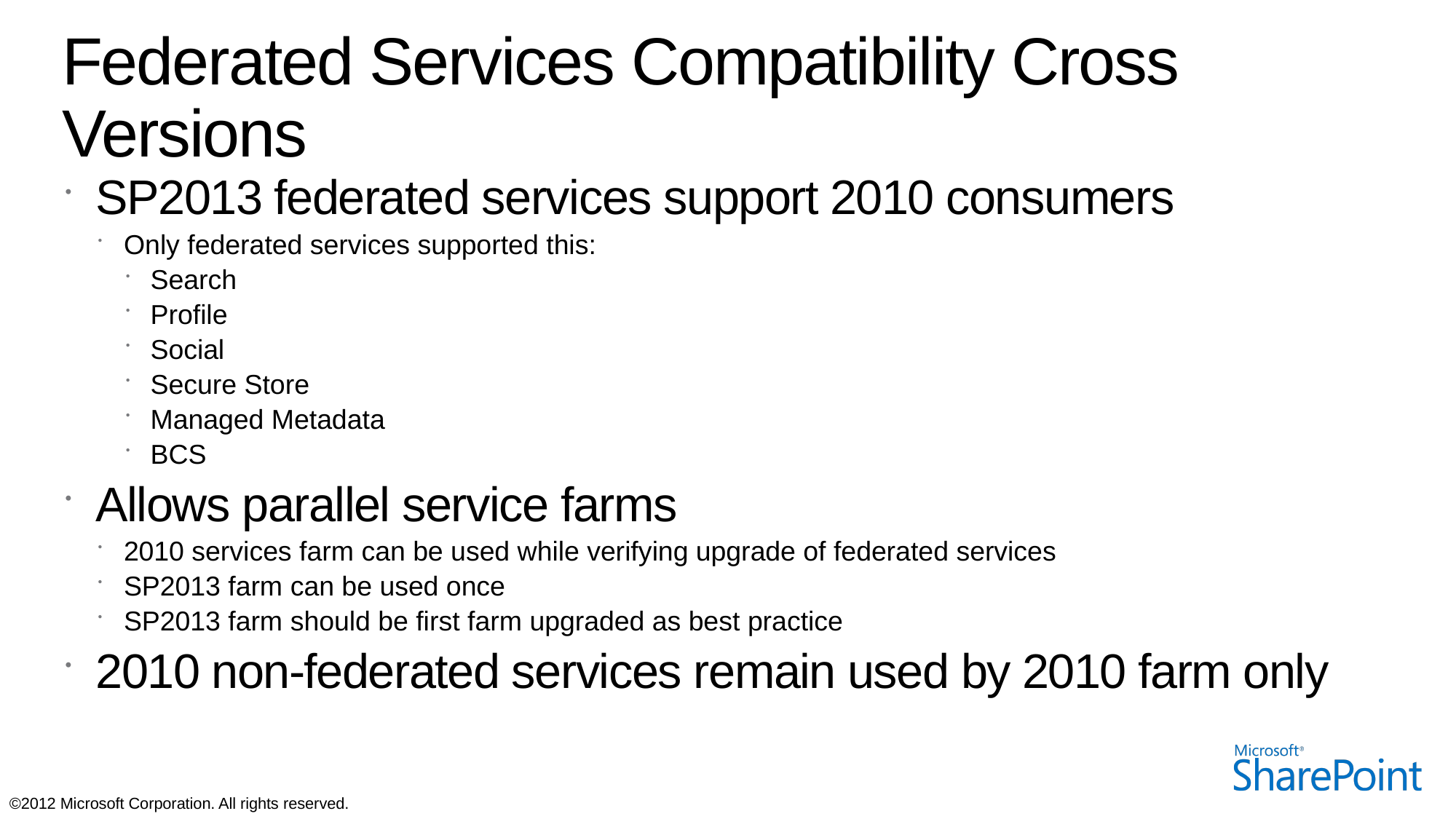

# Federated Services Compatibility Cross Versions
SP2013 federated services support 2010 consumers
Only federated services supported this:
Search
Profile
Social
Secure Store
Managed Metadata
BCS
Allows parallel service farms
2010 services farm can be used while verifying upgrade of federated services
SP2013 farm can be used once
SP2013 farm should be first farm upgraded as best practice
2010 non-federated services remain used by 2010 farm only